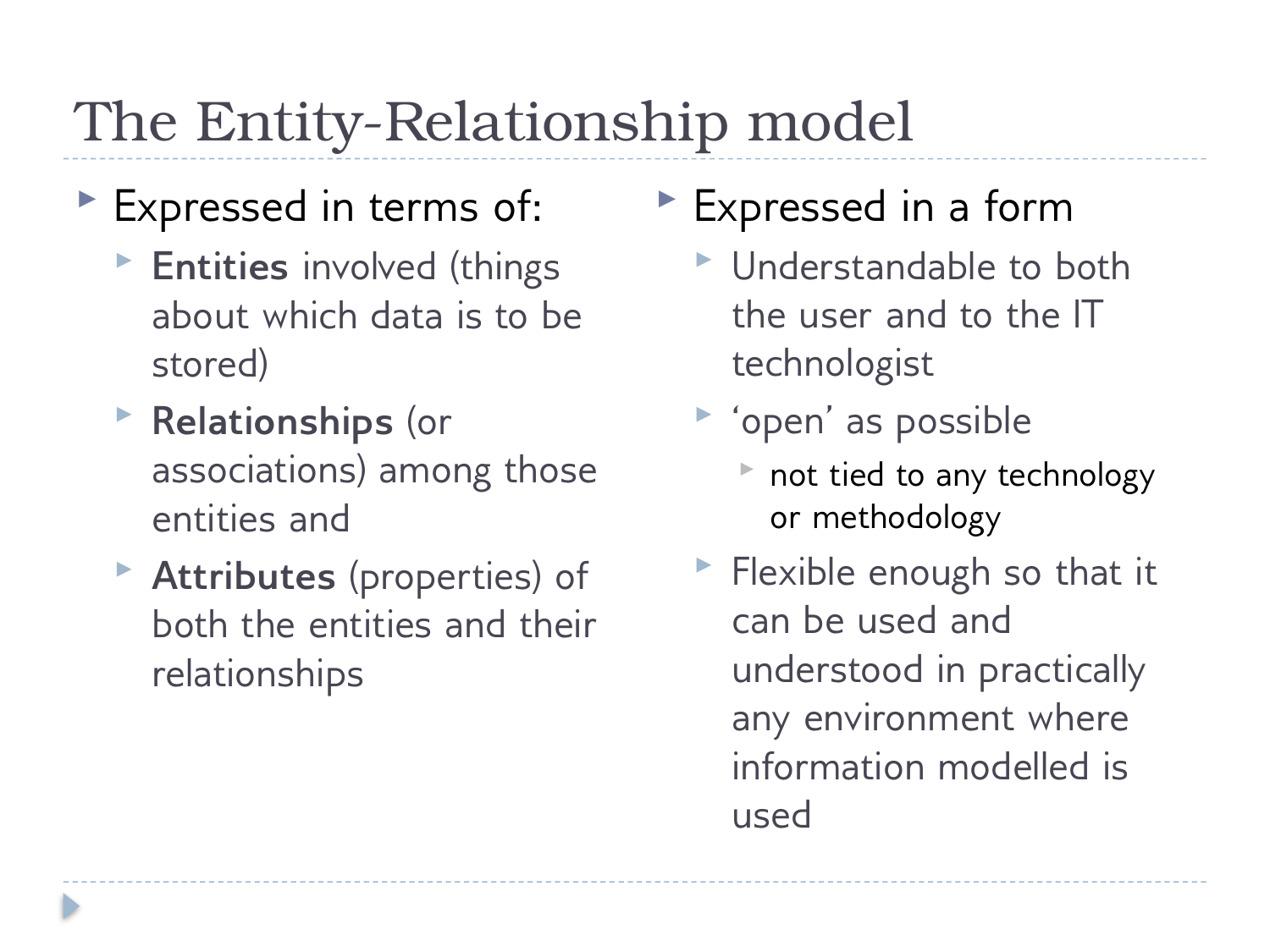

# The Entity-Relationship model
Expressed in a form
Understandable to both the user and to the IT technologist
‘open’ as possible
not tied to any technology or methodology
Flexible enough so that it can be used and understood in practically any environment where information modelled is used

Expressed in terms of:
Entities involved (things about which data is to be stored)
Relationships (or associations) among those entities and
Attributes (properties) of both the entities and their relationships